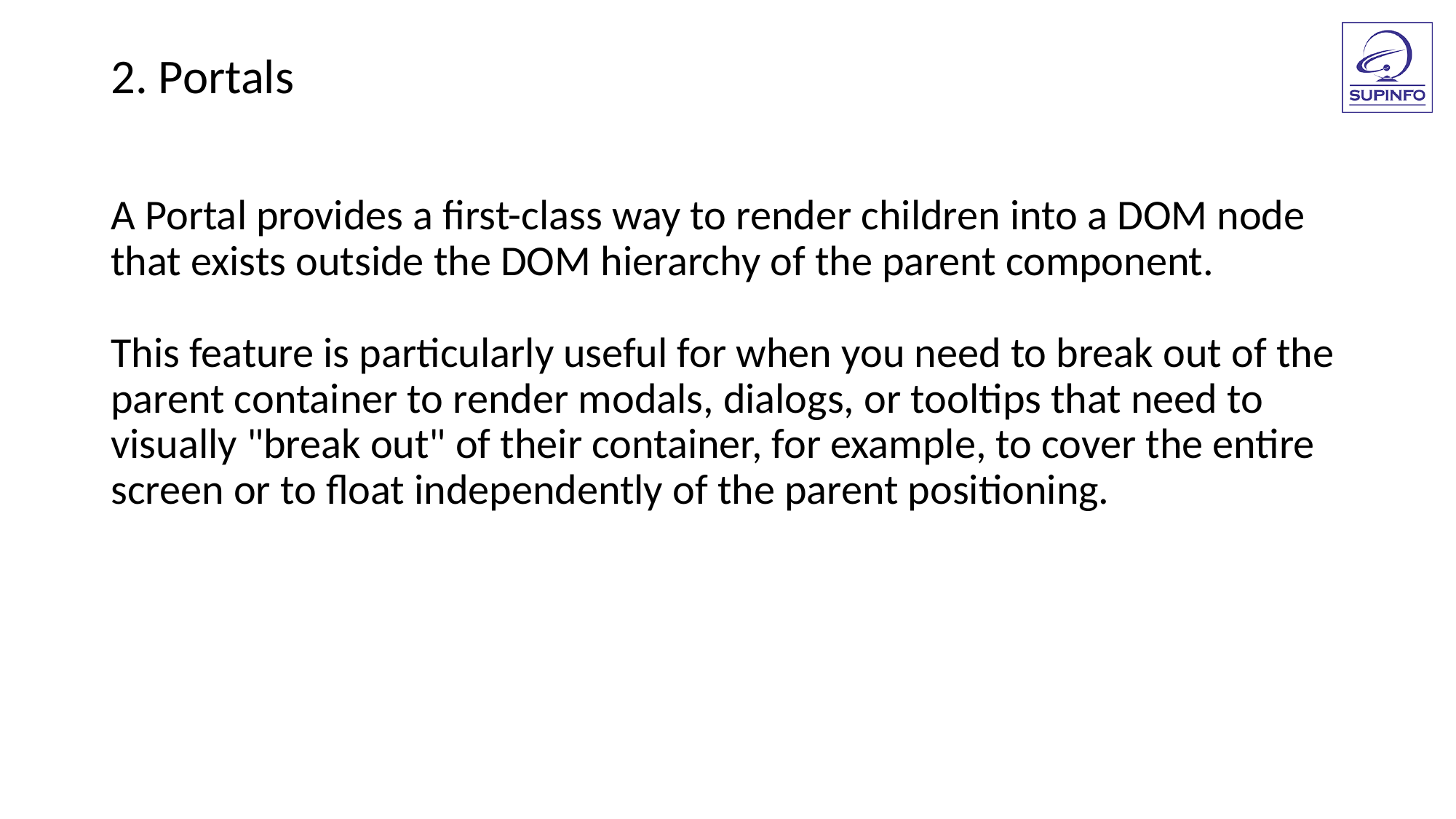

2. Portals
A Portal provides a first-class way to render children into a DOM node that exists outside the DOM hierarchy of the parent component.

This feature is particularly useful for when you need to break out of the parent container to render modals, dialogs, or tooltips that need to visually "break out" of their container, for example, to cover the entire screen or to float independently of the parent positioning.